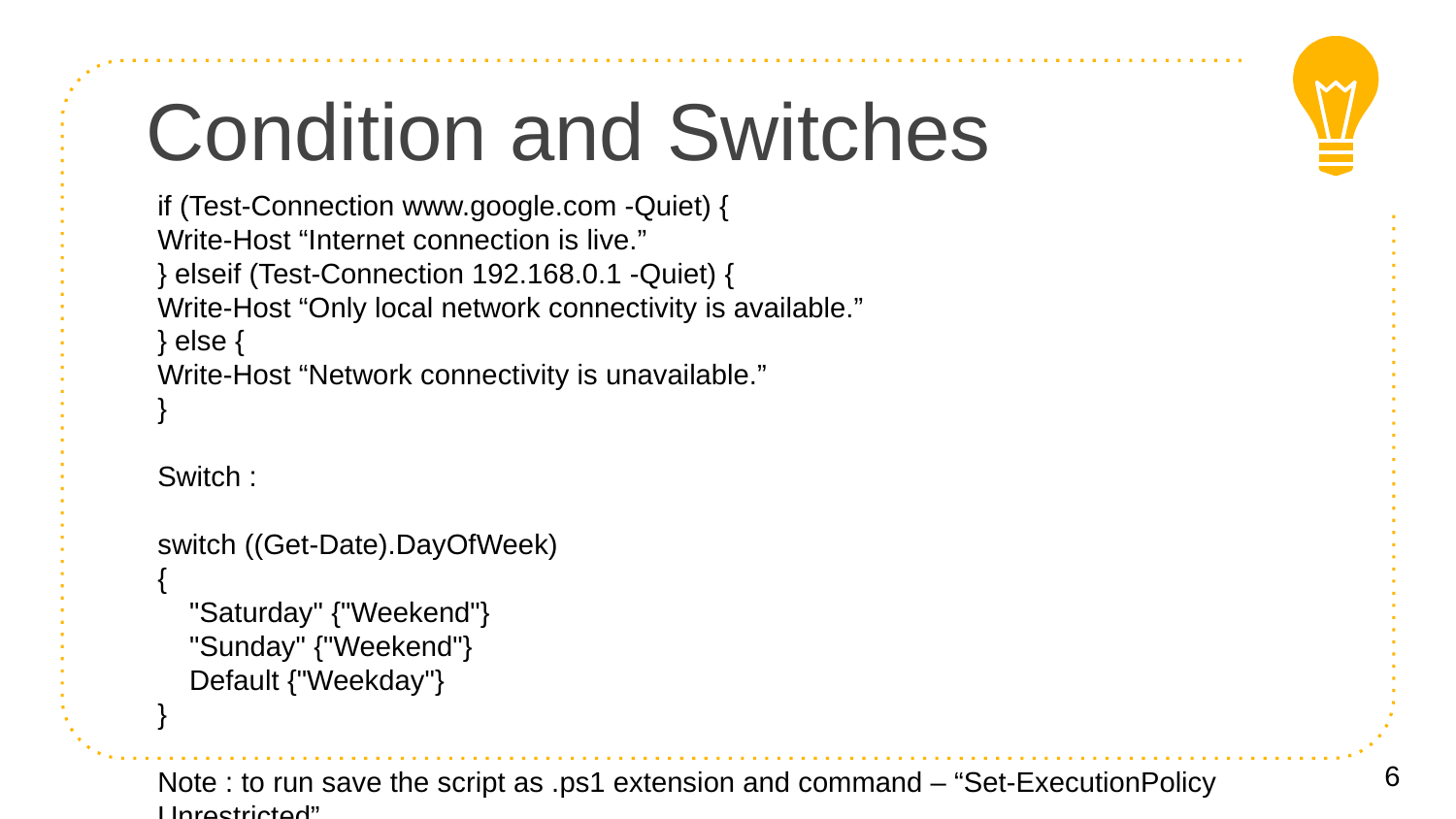

# Condition and Switches
if (Test-Connection www.google.com -Quiet) {
Write-Host “Internet connection is live.”
} elseif (Test-Connection 192.168.0.1 -Quiet) {
Write-Host “Only local network connectivity is available.”
} else {
Write-Host “Network connectivity is unavailable.”
}

Switch :

switch ((Get-Date).DayOfWeek)
{
    "Saturday" {"Weekend"}
    "Sunday" {"Weekend"}
    Default {"Weekday"}
}

Note : to run save the script as .ps1 extension and command – “Set-ExecutionPolicy Unrestricted”
6